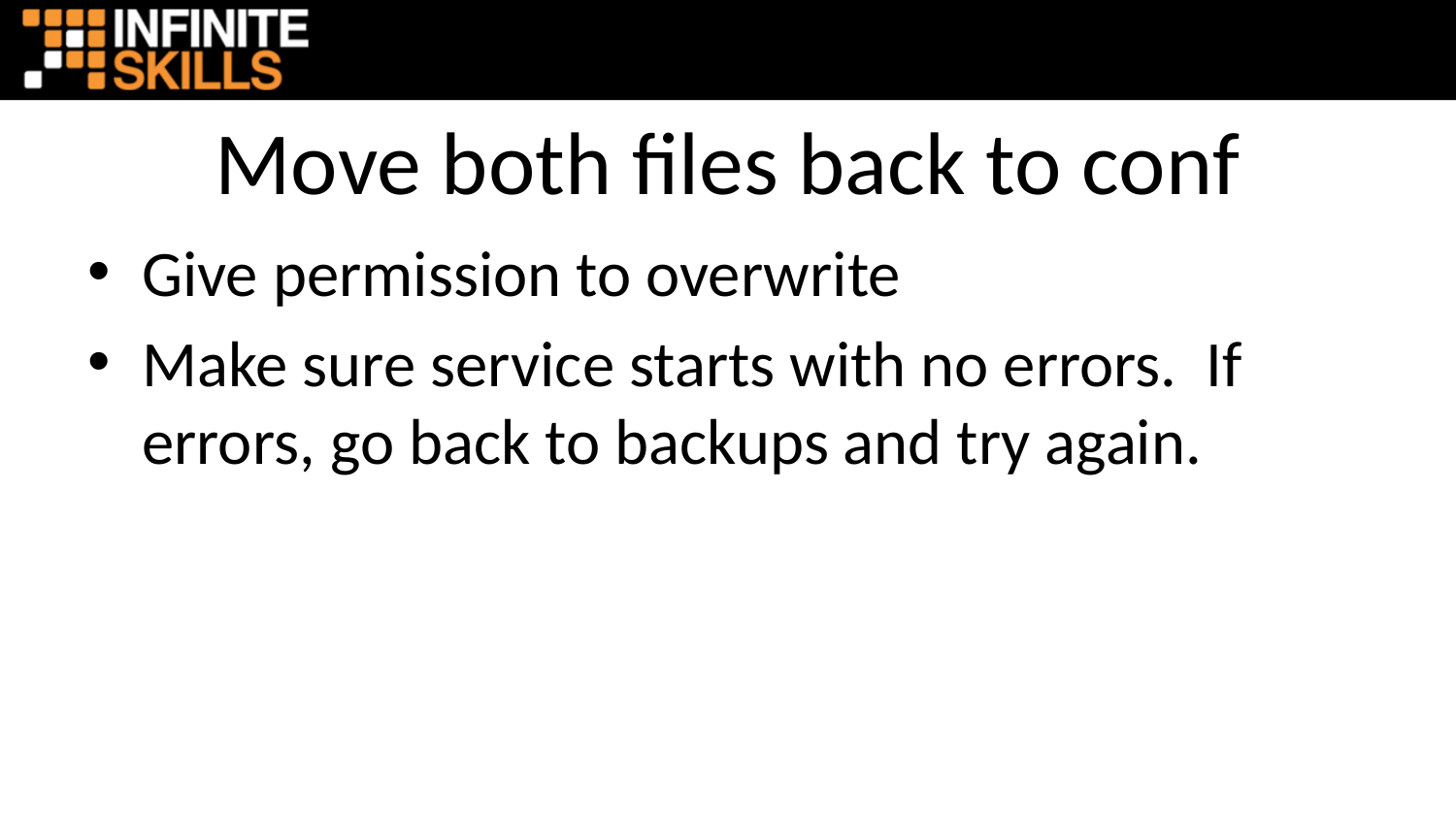

# Move both files back to conf
Give permission to overwrite
Make sure service starts with no errors.  If errors, go back to backups and try again.